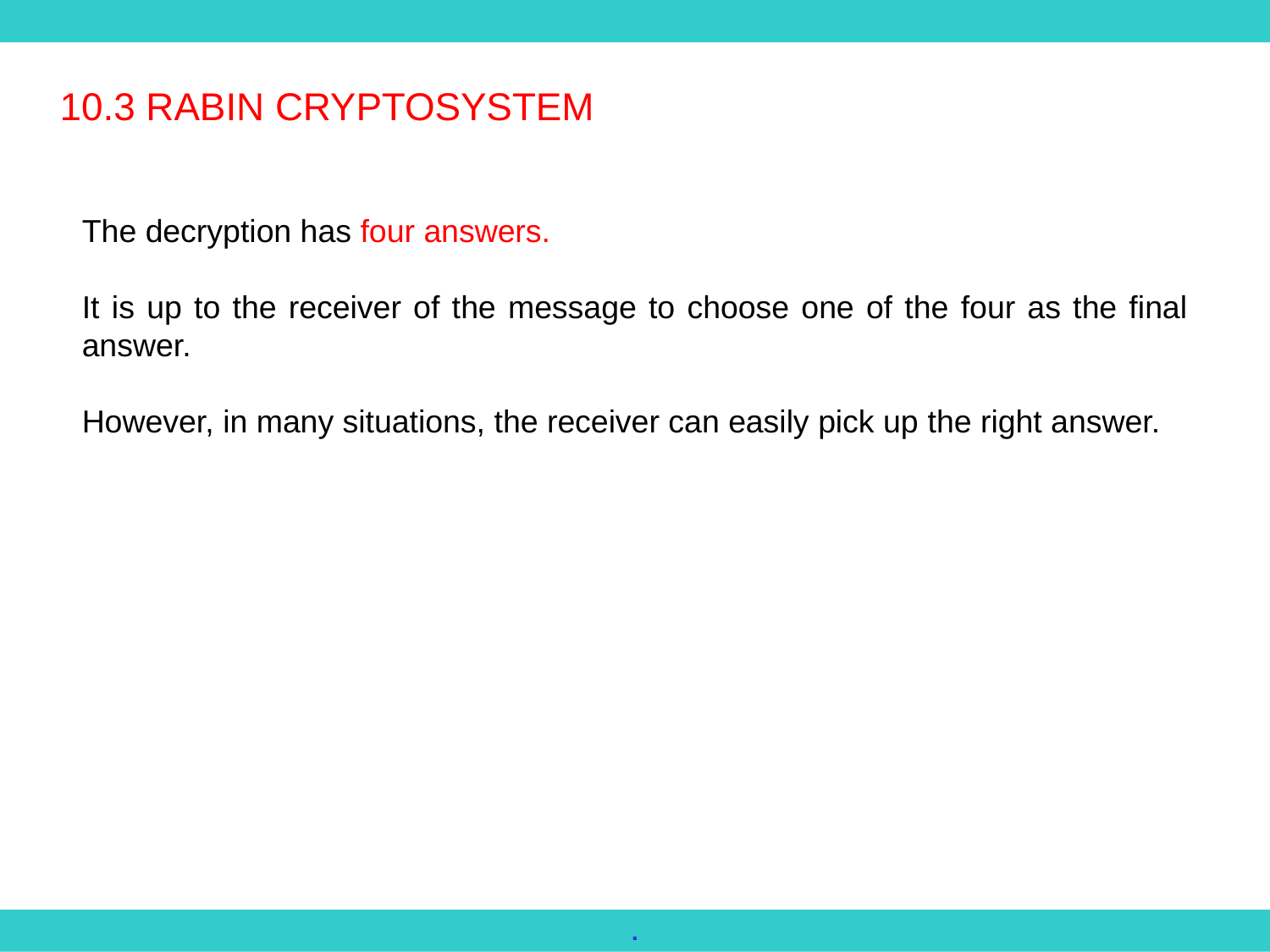

10.3 RABIN CRYPTOSYSTEM
The decryption has four answers.

It is up to the receiver of the message to choose one of the four as the final answer.

However, in many situations, the receiver can easily pick up the right answer.
.